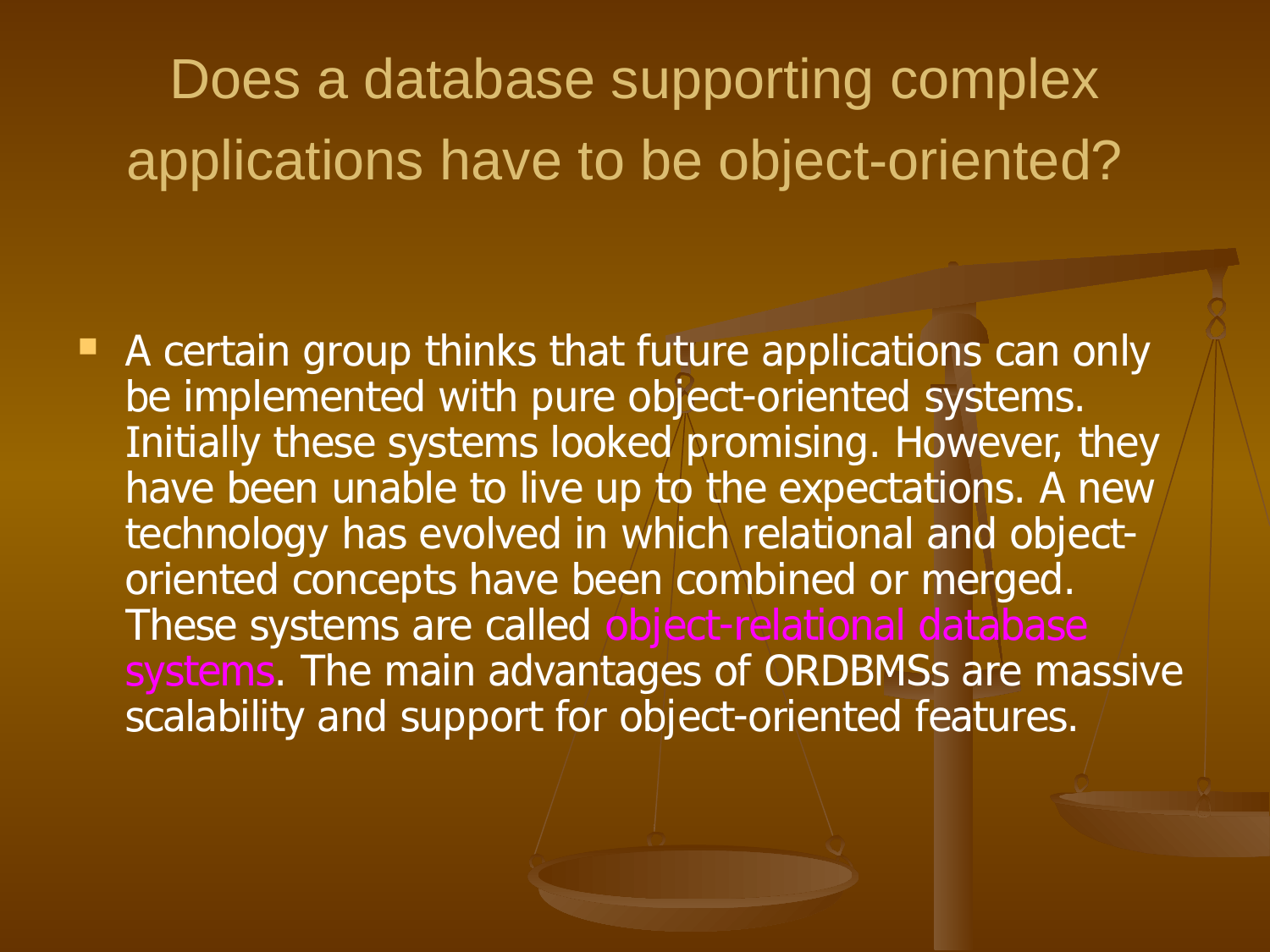

# Does a database supporting complex applications have to be object-oriented?
A certain group thinks that future applications can only be implemented with pure object-oriented systems. Initially these systems looked promising. However, they have been unable to live up to the expectations. A new technology has evolved in which relational and object-oriented concepts have been combined or merged. These systems are called object-relational database systems. The main advantages of ORDBMSs are massive scalability and support for object-oriented features.